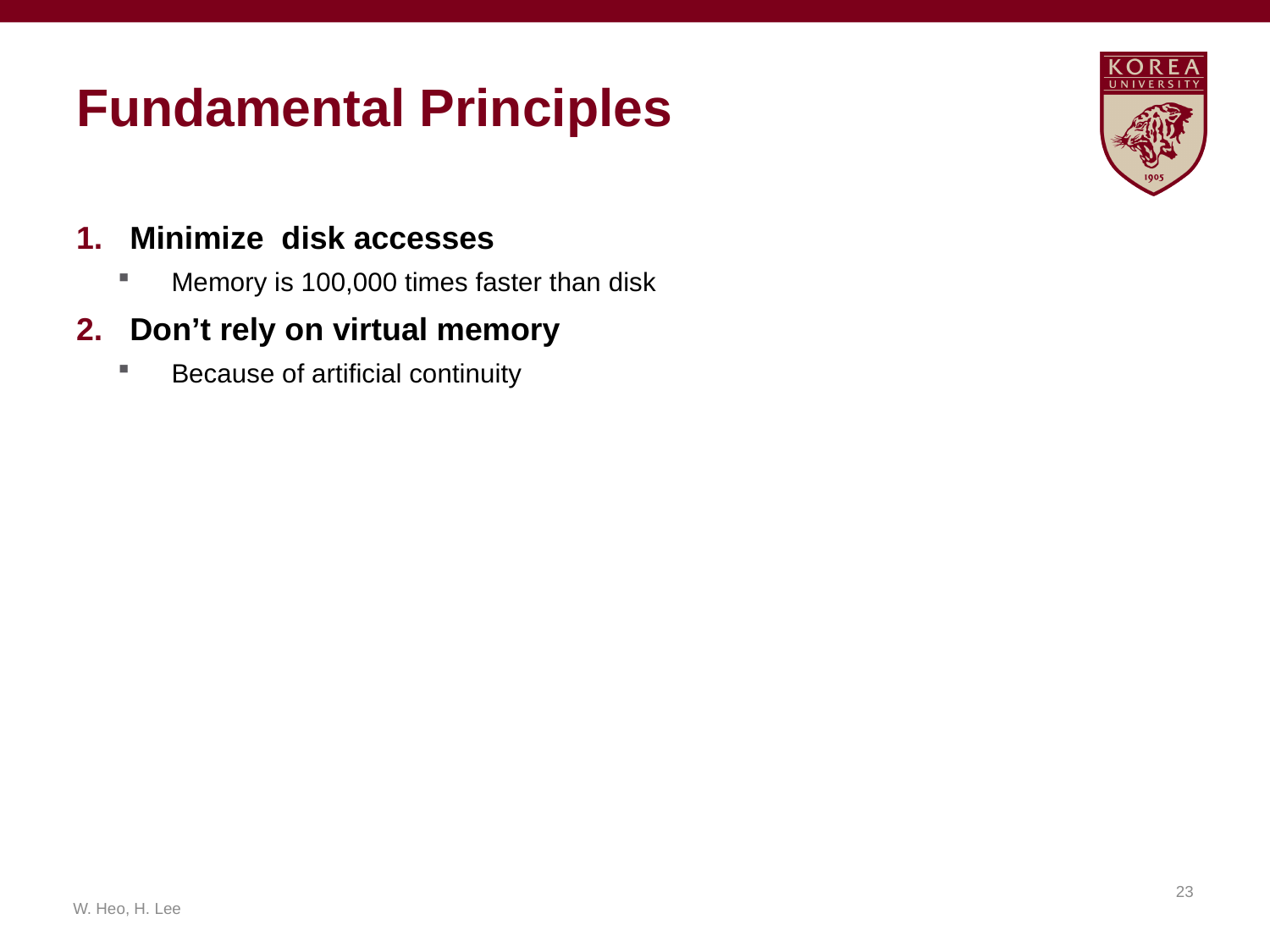

# Fundamental Principles
Minimize  disk accesses
Memory is 100,000 times faster than disk
Don’t rely on virtual memory
Because of artificial continuity
23